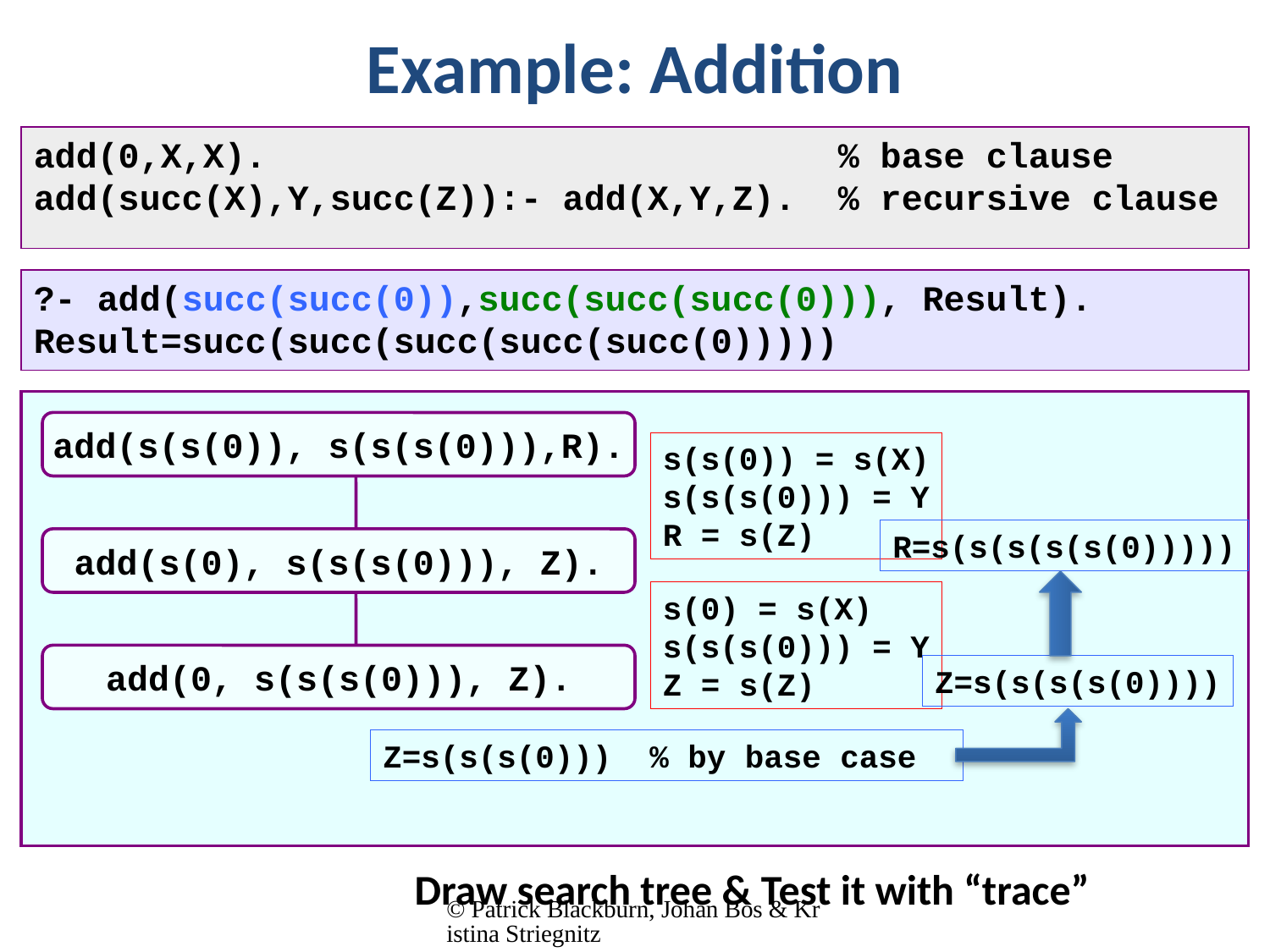

# Example: Addition
add(0,X,X).                           % base clause
add(succ(X),Y,succ(Z)):- add(X,Y,Z).  % recursive clause

?- add(succ(succ(0)),succ(succ(succ(0))), Result).
Result=succ(succ(succ(succ(succ(0)))))

add(s(s(0)), s(s(s(0))),R).
s(s(0)) = s(X)
s(s(s(0))) = Y
R = s(Z)

add(s(0), s(s(s(0))), Z).
s(0) = s(X)
s(s(s(0))) = Y
Z = s(Z)

add(0, s(s(s(0))), Z).
Z=s(s(s(0)))  % by base case
R=s(s(s(s(s(0)))))

Z=s(s(s(s(0))))

Draw search tree & Test it with “trace”
© Patrick Blackburn, Johan Bos & Kristina Striegnitz